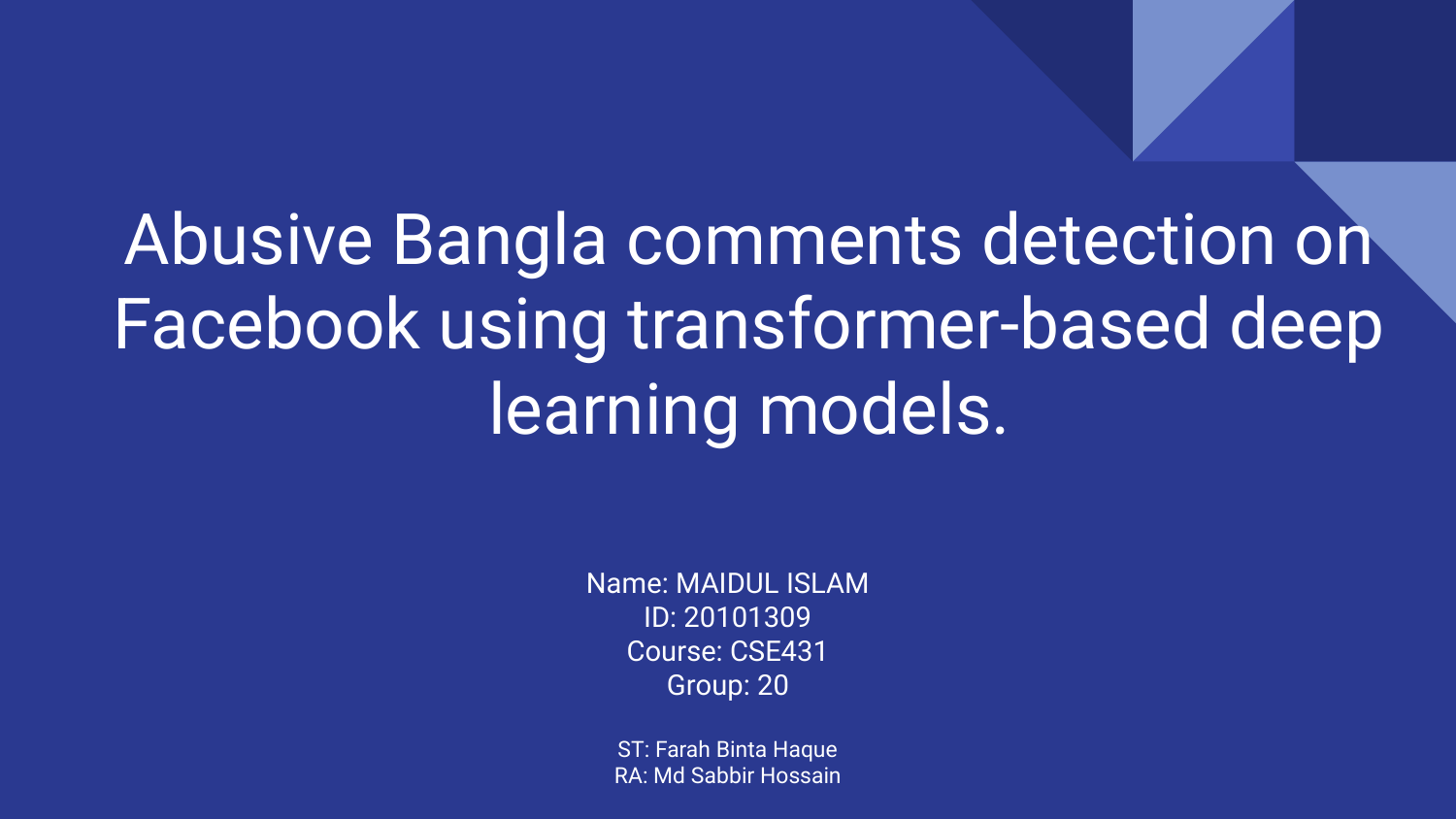

# Abusive Bangla comments detection on Facebook using transformer-based deep learning models.
Name: MAIDUL ISLAM
ID: 20101309
Course: CSE431
Group: 20
ST: Farah Binta Haque
RA: Md Sabbir Hossain